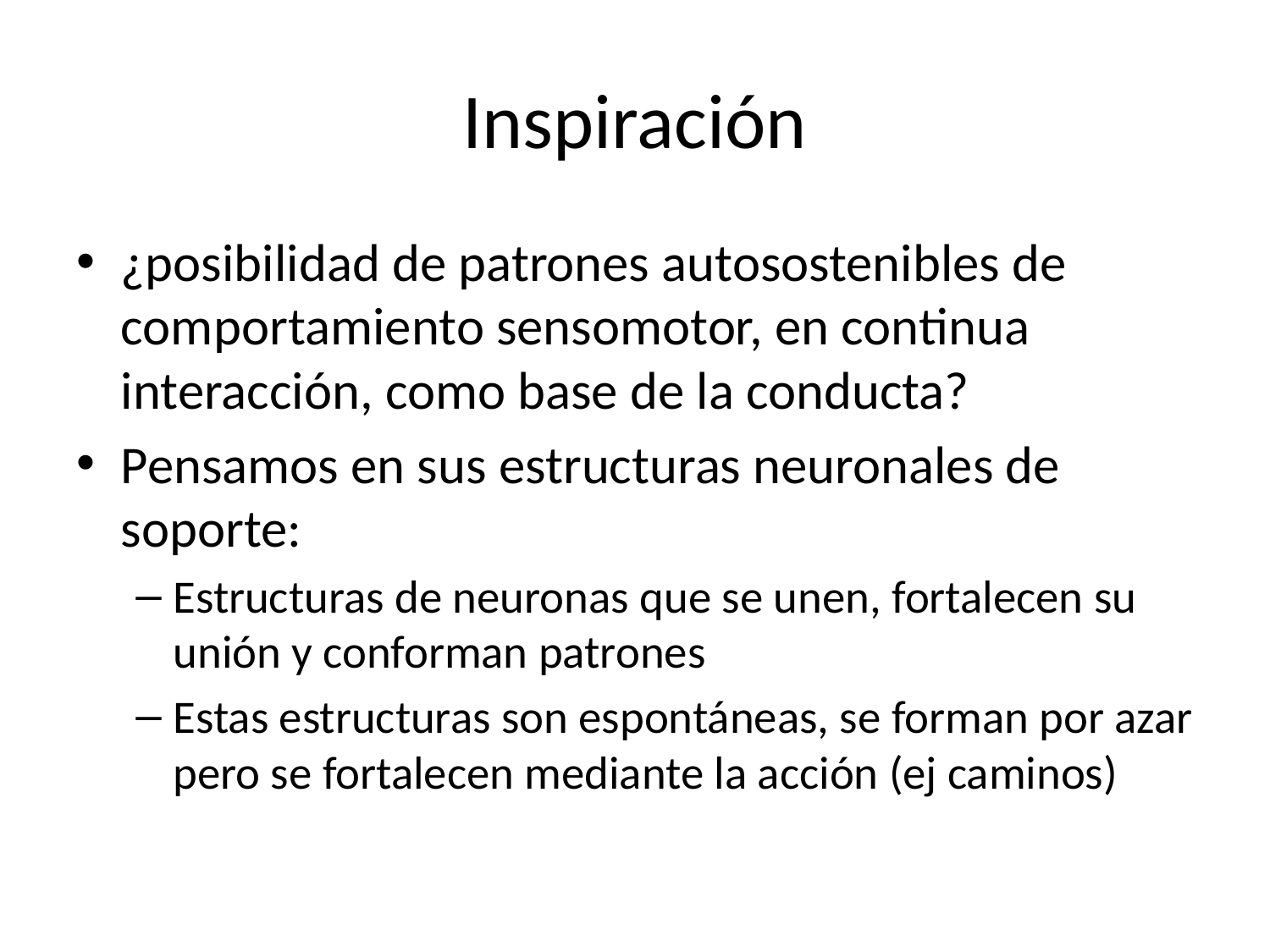

# Inspiración
¿posibilidad de patrones autosostenibles de comportamiento sensomotor, en continua interacción, como base de la conducta?
Pensamos en sus estructuras neuronales de soporte:
Estructuras de neuronas que se unen, fortalecen su unión y conforman patrones
Estas estructuras son espontáneas, se forman por azar pero se fortalecen mediante la acción (ej caminos)